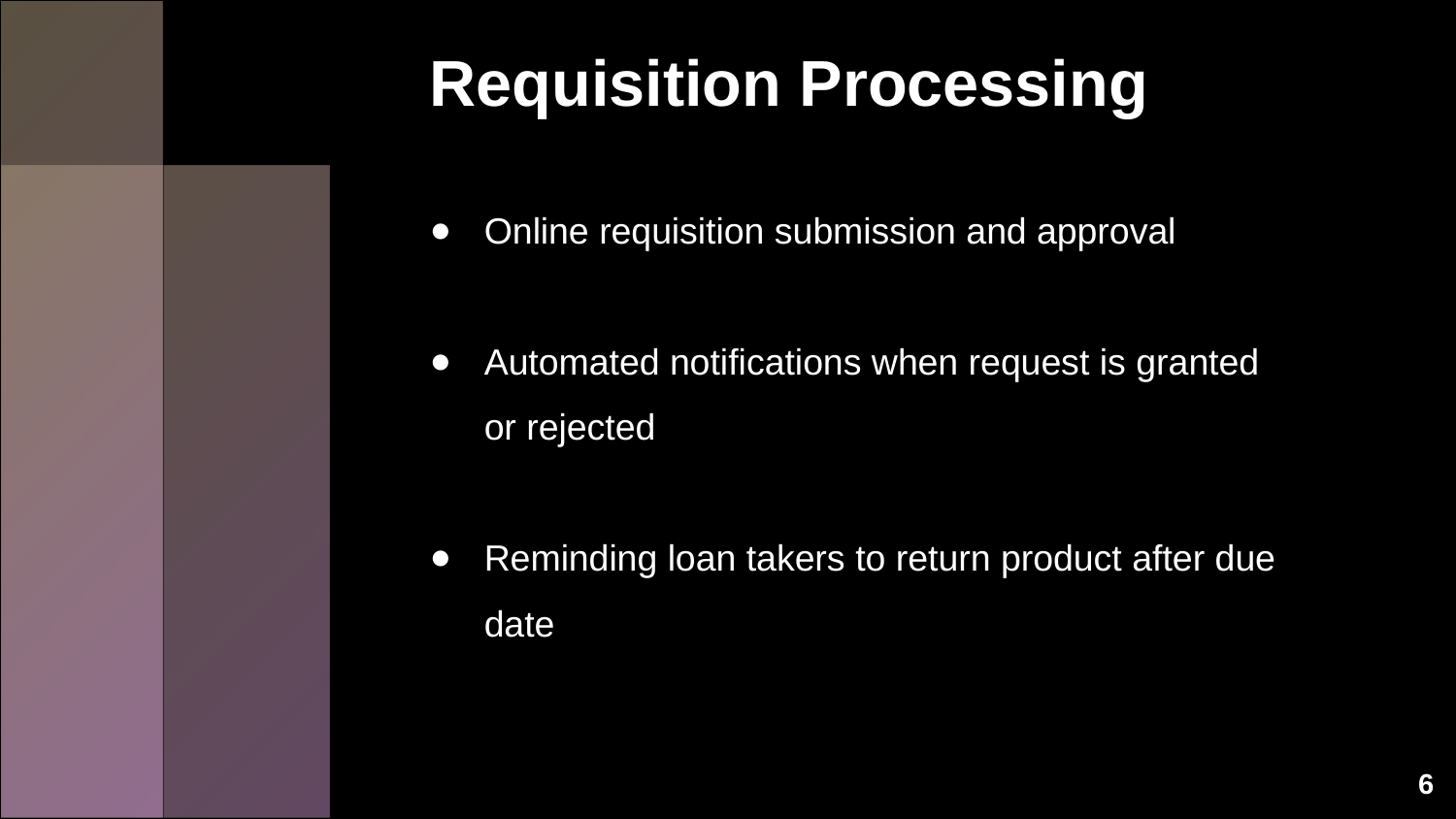

# Requisition Processing

Online requisition submission and approval

Automated notifications when request is granted or rejected

Reminding loan takers to return product after due date
6